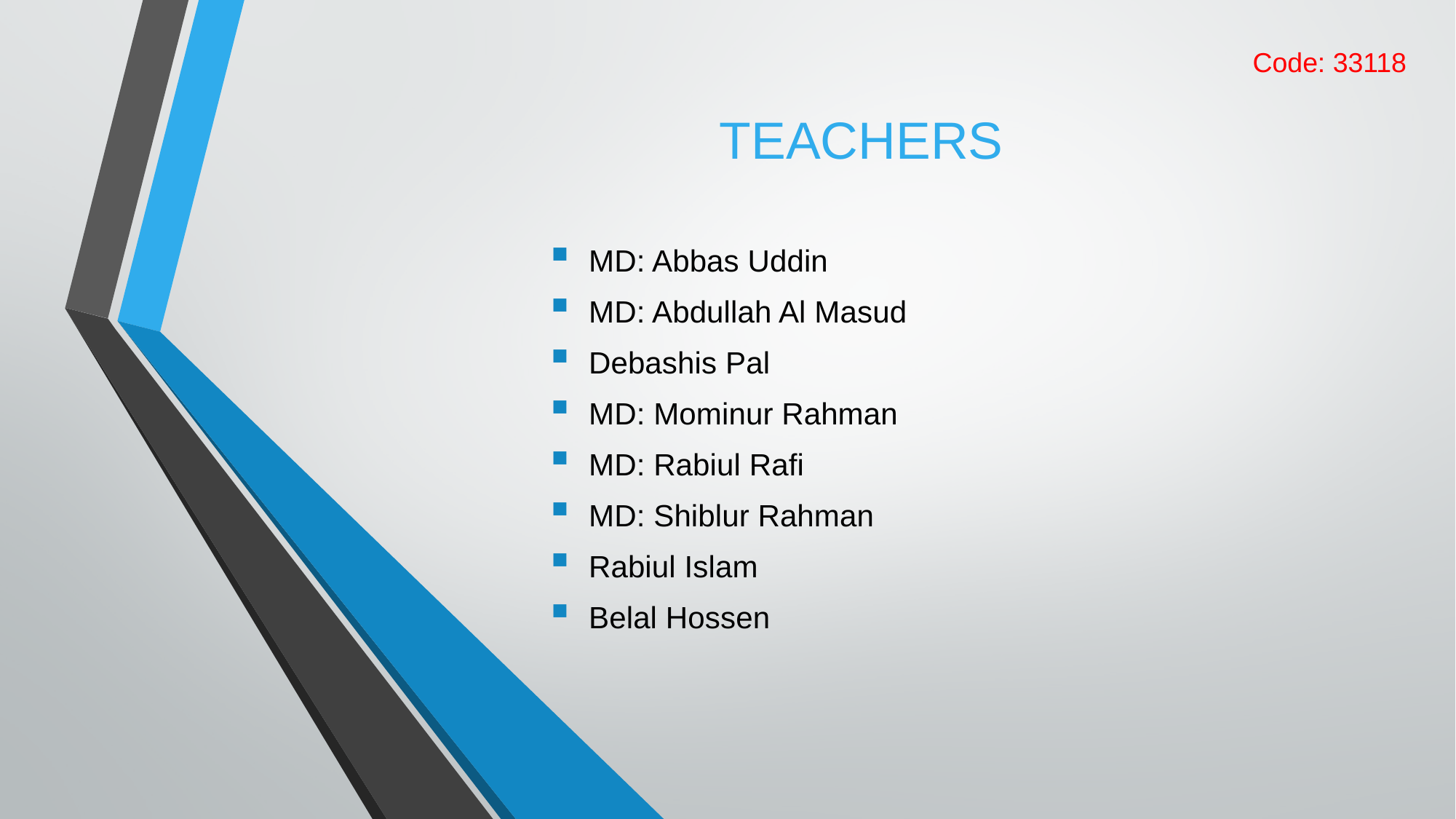

Code: 33118
# TEACHERS
MD: Abbas Uddin
MD: Abdullah Al Masud
Debashis Pal
MD: Mominur Rahman
MD: Rabiul Rafi
MD: Shiblur Rahman
Rabiul Islam
Belal Hossen